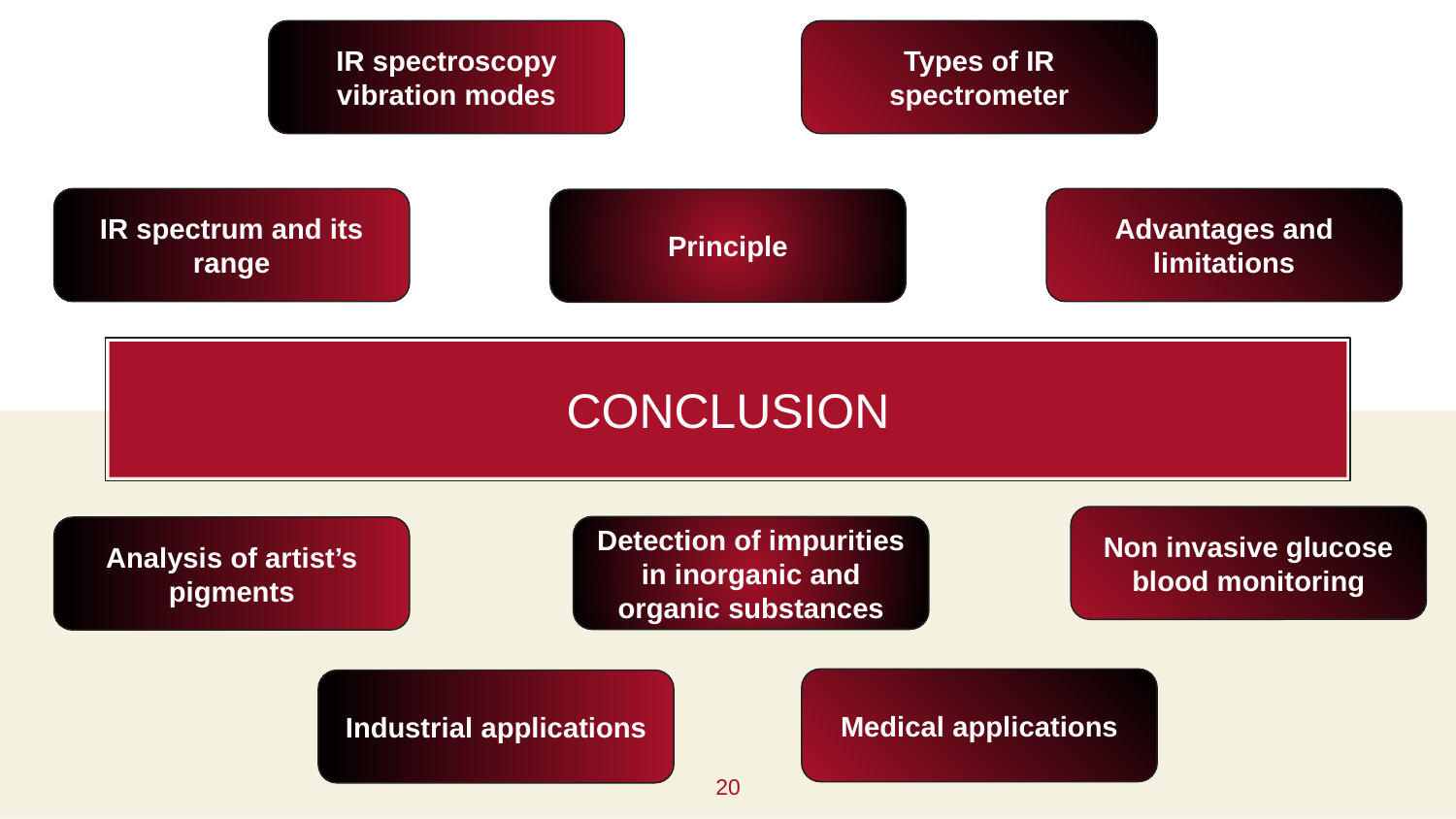

IR spectroscopy vibration modes
Types of IR spectrometer
IR spectrum and its range
Advantages and limitations
Principle
# CONCLUSION
Non invasive glucose blood monitoring
Detection of impurities in inorganic and organic substances
Analysis of artist’s pigments
Medical applications
Industrial applications
20